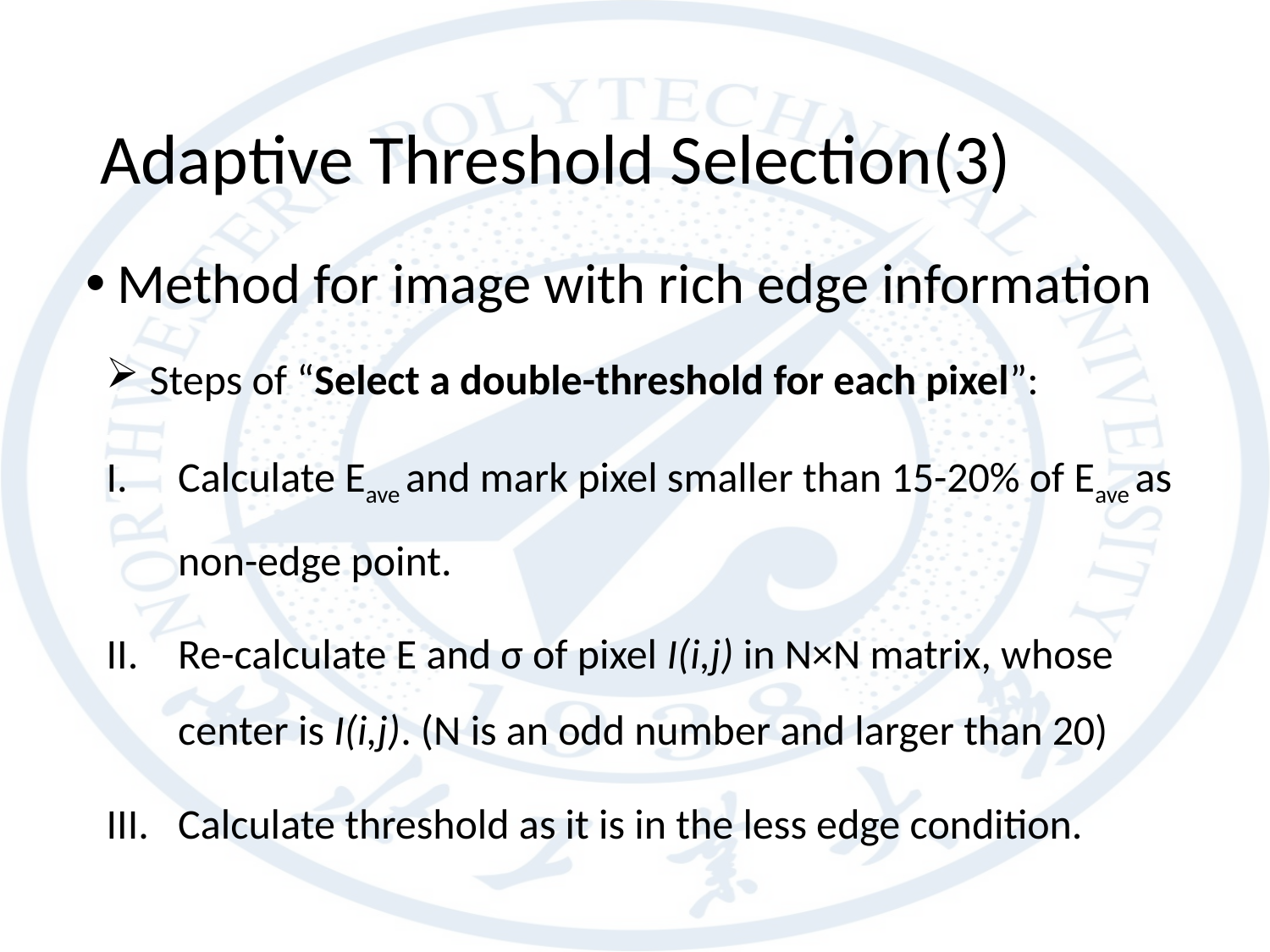

# Adaptive Threshold Selection(3)
Method for image with rich edge information
 Steps of “Select a double-threshold for each pixel”:
Calculate Eave and mark pixel smaller than 15-20% of Eave as non-edge point.
Re-calculate E and σ of pixel I(i,j) in N×N matrix, whose center is I(i,j). (N is an odd number and larger than 20)
Calculate threshold as it is in the less edge condition.